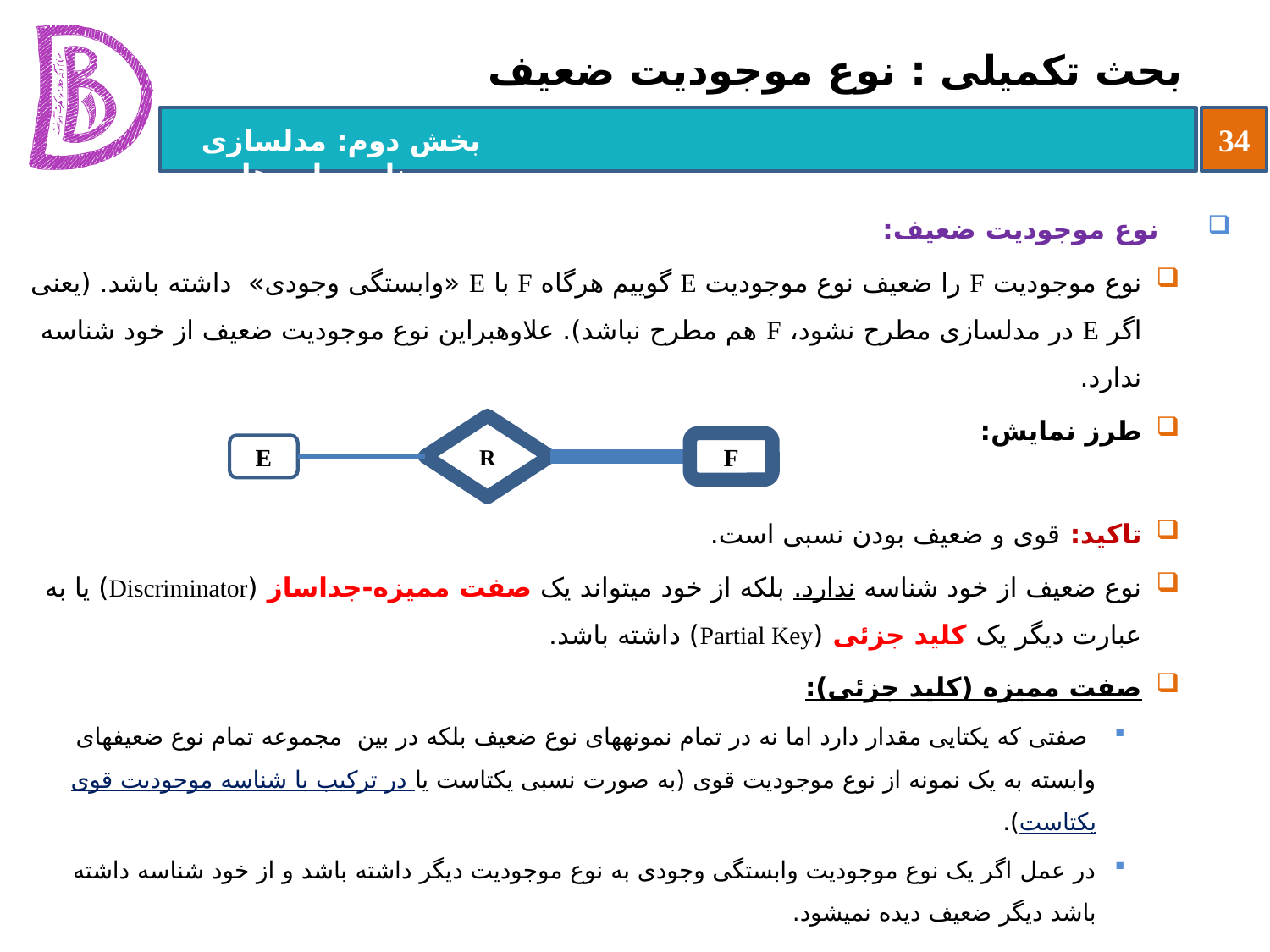

# بحث تکمیلی : نوع موجودیت ضعیف
   نوع موجودیت ضعیف:
نوع موجودیت F را ضعیف نوع موجودیت E گوییم هرگاه F با E «وابستگی وجودی»  داشته باشد. (یعنی اگر E در مدلسازی مطرح نشود، F هم مطرح نباشد). علاوه‏براین نوع موجودیت ضعیف از خود شناسه ندارد.
طرز نمایش:

تاکید: قوی و ضعیف بودن نسبی است.
نوع ضعیف از خود شناسه ندارد. بلکه از خود می‏تواند یک صفت ممیزه-جداساز (Discriminator) یا به عبارت دیگر یک کلید جزئی (Partial Key) داشته باشد.
صفت ممیزه (کلید جزئی):
 صفتی که یکتایی مقدار دارد اما نه در تمام نمونه‏‏های نوع ضعیف بلکه در بین  مجموعه تمام نوع ضعیف‏های وابسته به یک نمونه از نوع موجودیت قوی (به صورت نسبی یکتاست یا در ترکیب با شناسه موجودیت قوی یکتاست).
در عمل اگر یک نوع موجودیت وابستگی وجودی به نوع موجودیت دیگر داشته باشد و از خود شناسه داشته باشد دیگر ضعیف دیده نمی‏شود.
R
F
E